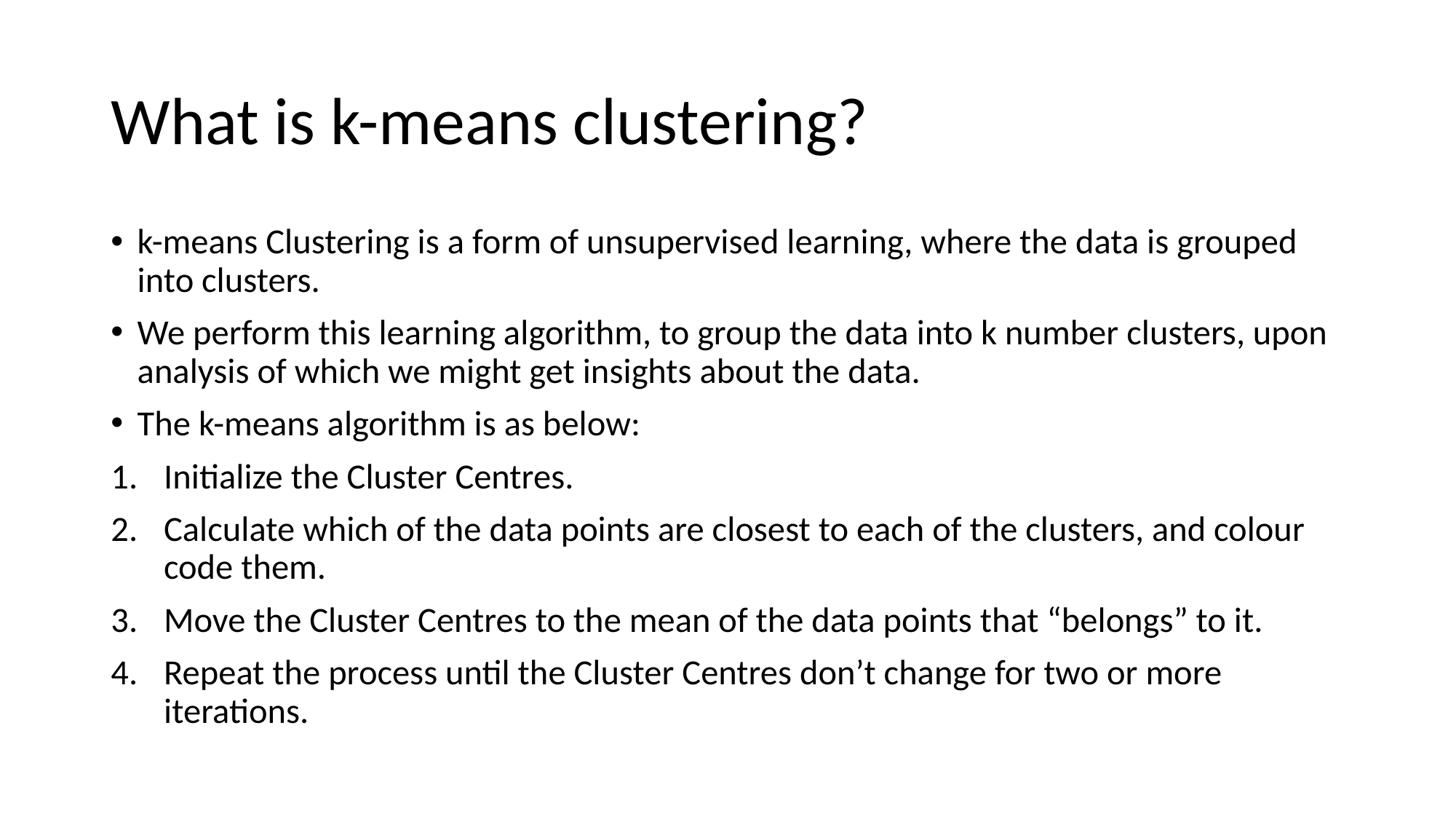

# What is k-means clustering?
k-means Clustering is a form of unsupervised learning, where the data is grouped into clusters.
We perform this learning algorithm, to group the data into k number clusters, upon analysis of which we might get insights about the data.
The k-means algorithm is as below:
Initialize the Cluster Centres.
Calculate which of the data points are closest to each of the clusters, and colour code them.
Move the Cluster Centres to the mean of the data points that “belongs” to it.
Repeat the process until the Cluster Centres don’t change for two or more iterations.